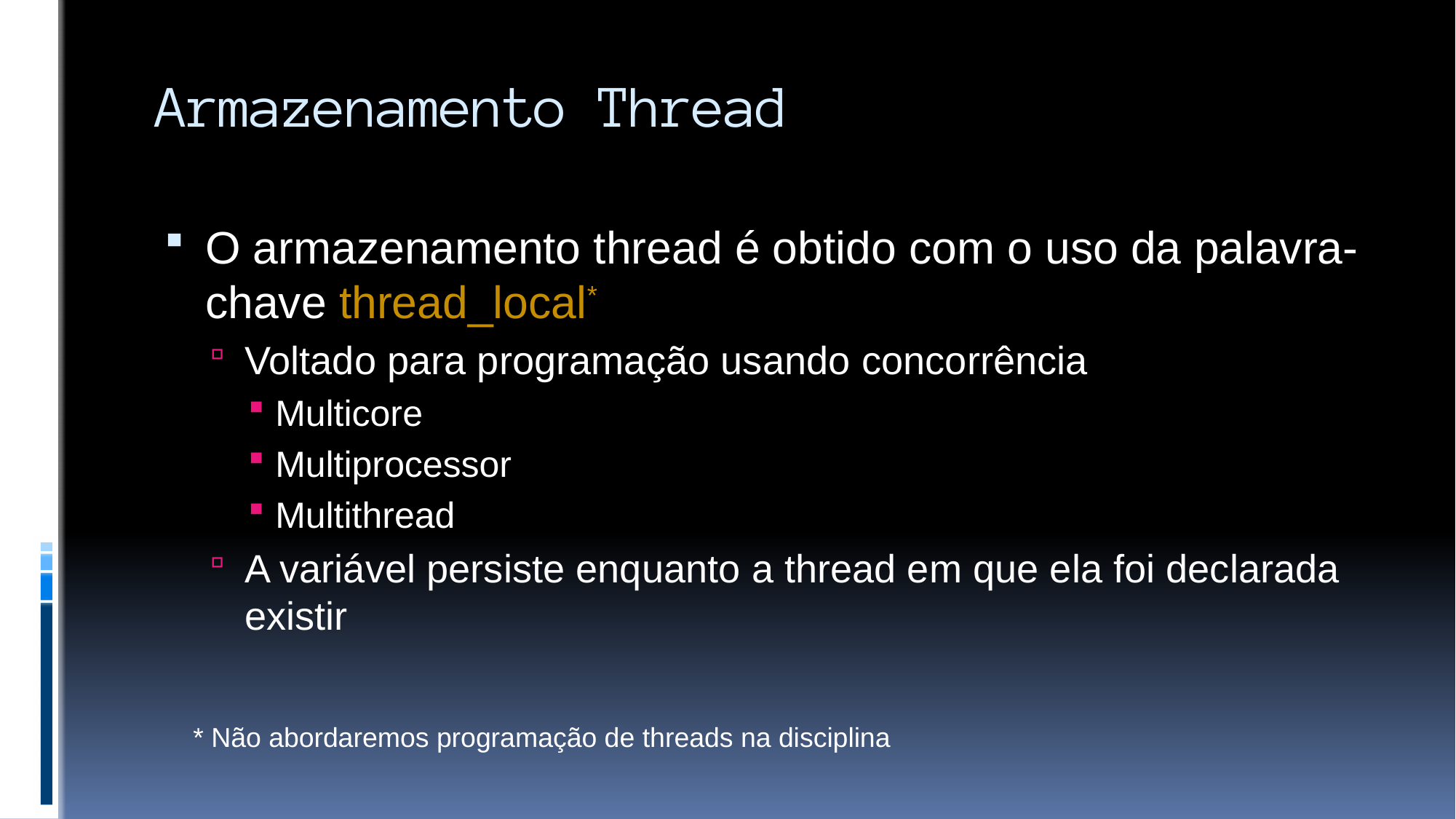

# Armazenamento Thread
O armazenamento thread é obtido com o uso da palavra-chave thread_local*
Voltado para programação usando concorrência
Multicore
Multiprocessor
Multithread
A variável persiste enquanto a thread em que ela foi declarada existir
* Não abordaremos programação de threads na disciplina